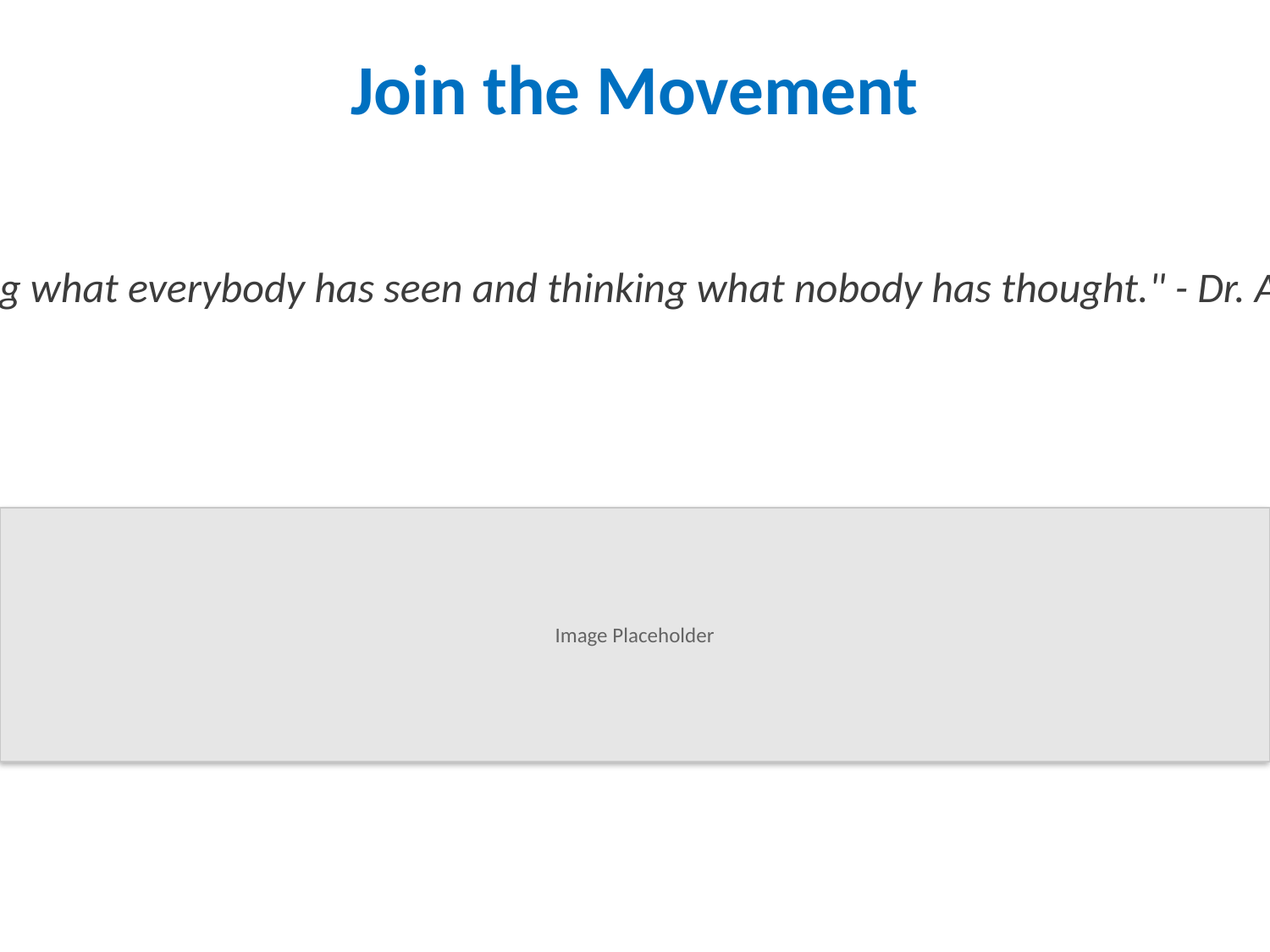

Join the Movement
"Innovation is seeing what everybody has seen and thinking what nobody has thought." - Dr. Albert Szent-Györgyi
Image Placeholder